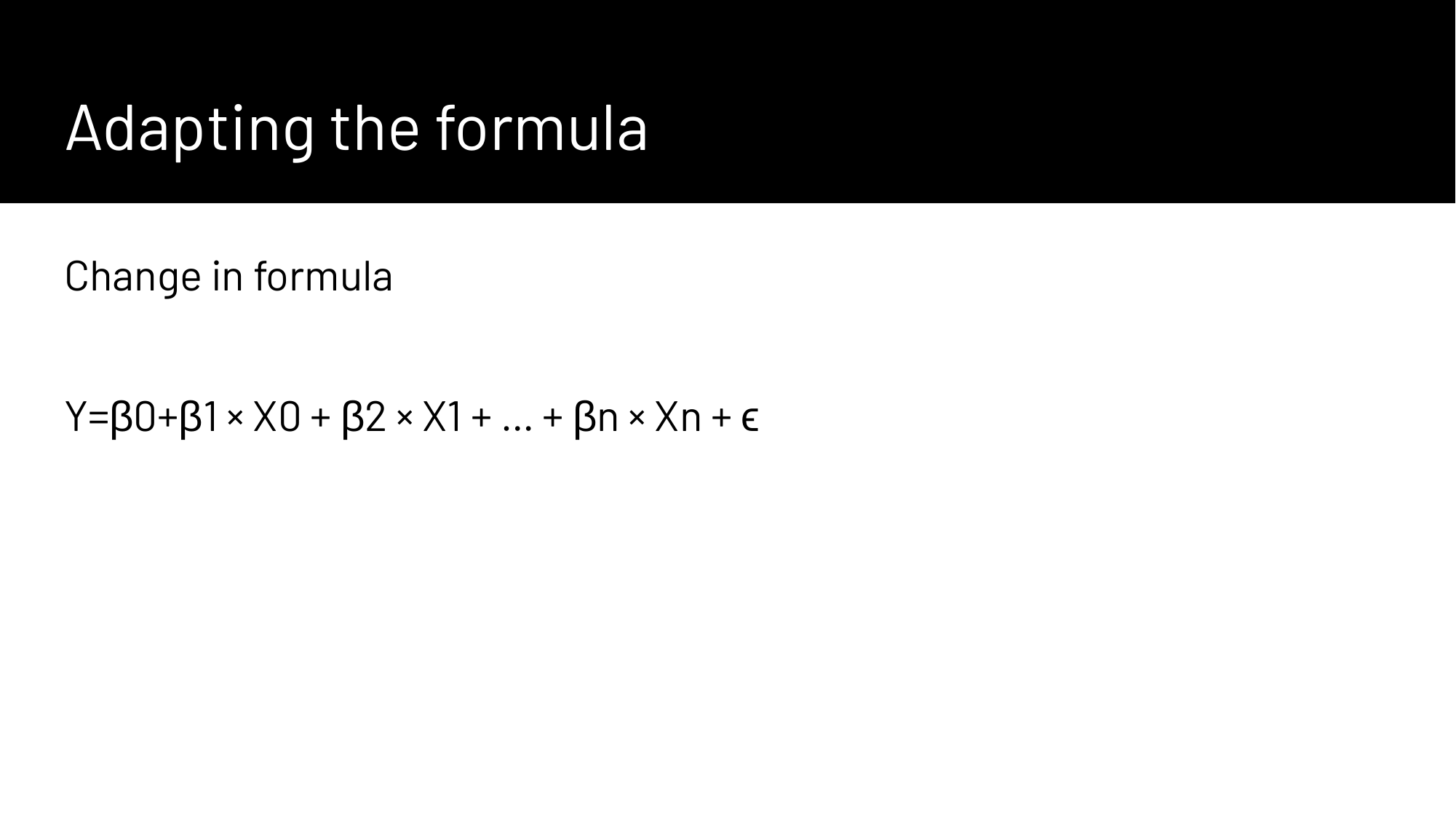

# Adapting the formula
Change in formula

Y=β0+β1 × X0 + β2 × X1 + … + βn × Xn + ϵ